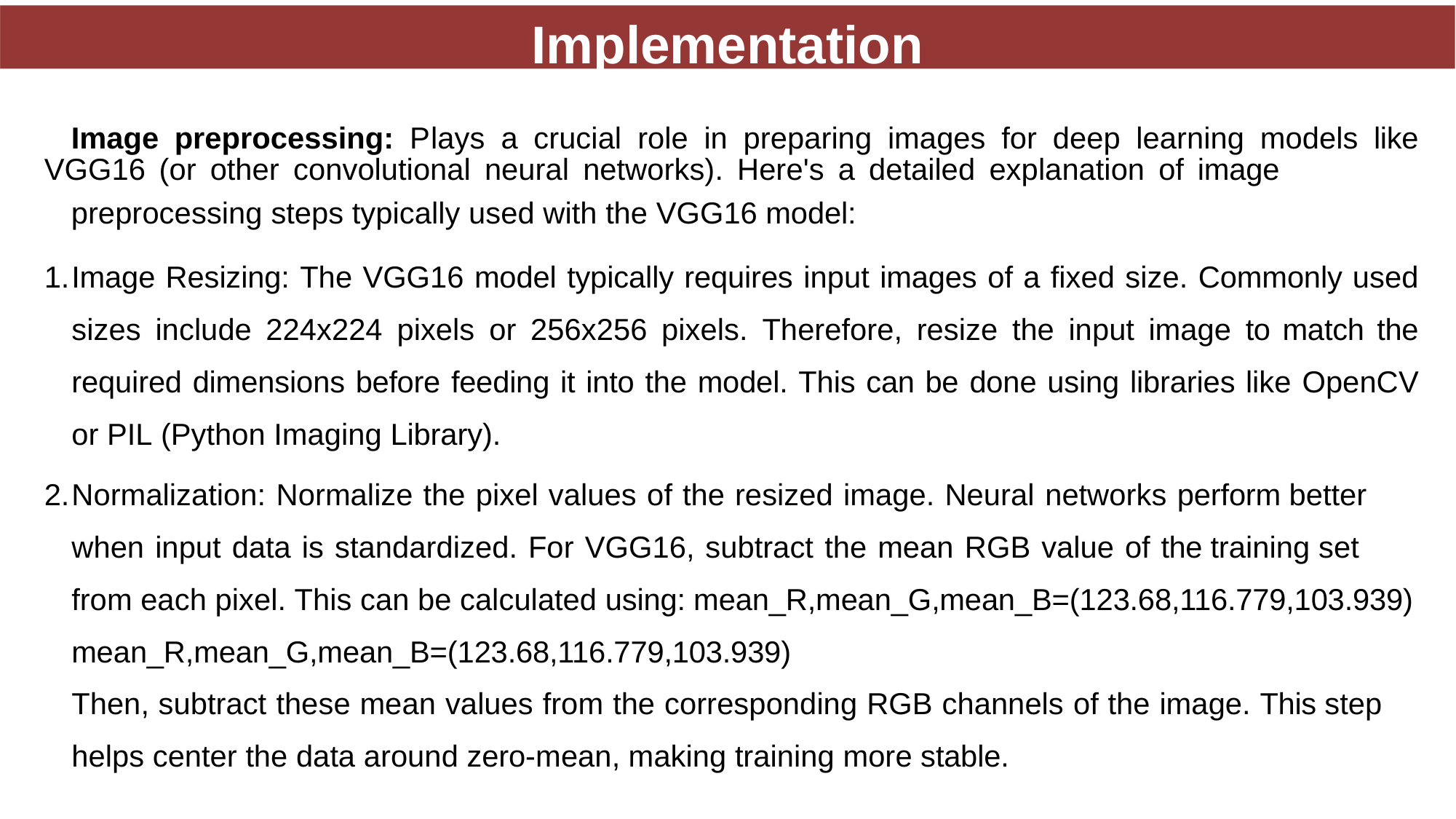

Implementation
Image preprocessing: Plays a crucial role in preparing images for deep learning models like VGG16 (or other convolutional neural networks). Here's a detailed explanation of image
preprocessing steps typically used with the VGG16 model:
Image Resizing: The VGG16 model typically requires input images of a fixed size. Commonly used sizes include 224x224 pixels or 256x256 pixels. Therefore, resize the input image to match the required dimensions before feeding it into the model. This can be done using libraries like OpenCV or PIL (Python Imaging Library).
Normalization: Normalize the pixel values of the resized image. Neural networks perform better when input data is standardized. For VGG16, subtract the mean RGB value of the training set from each pixel. This can be calculated using: mean_R,mean_G,mean_B=(123.68,116.779,103.939) mean_R,mean_G,mean_B=(123.68,116.779,103.939)
Then, subtract these mean values from the corresponding RGB channels of the image. This step helps center the data around zero-mean, making training more stable.